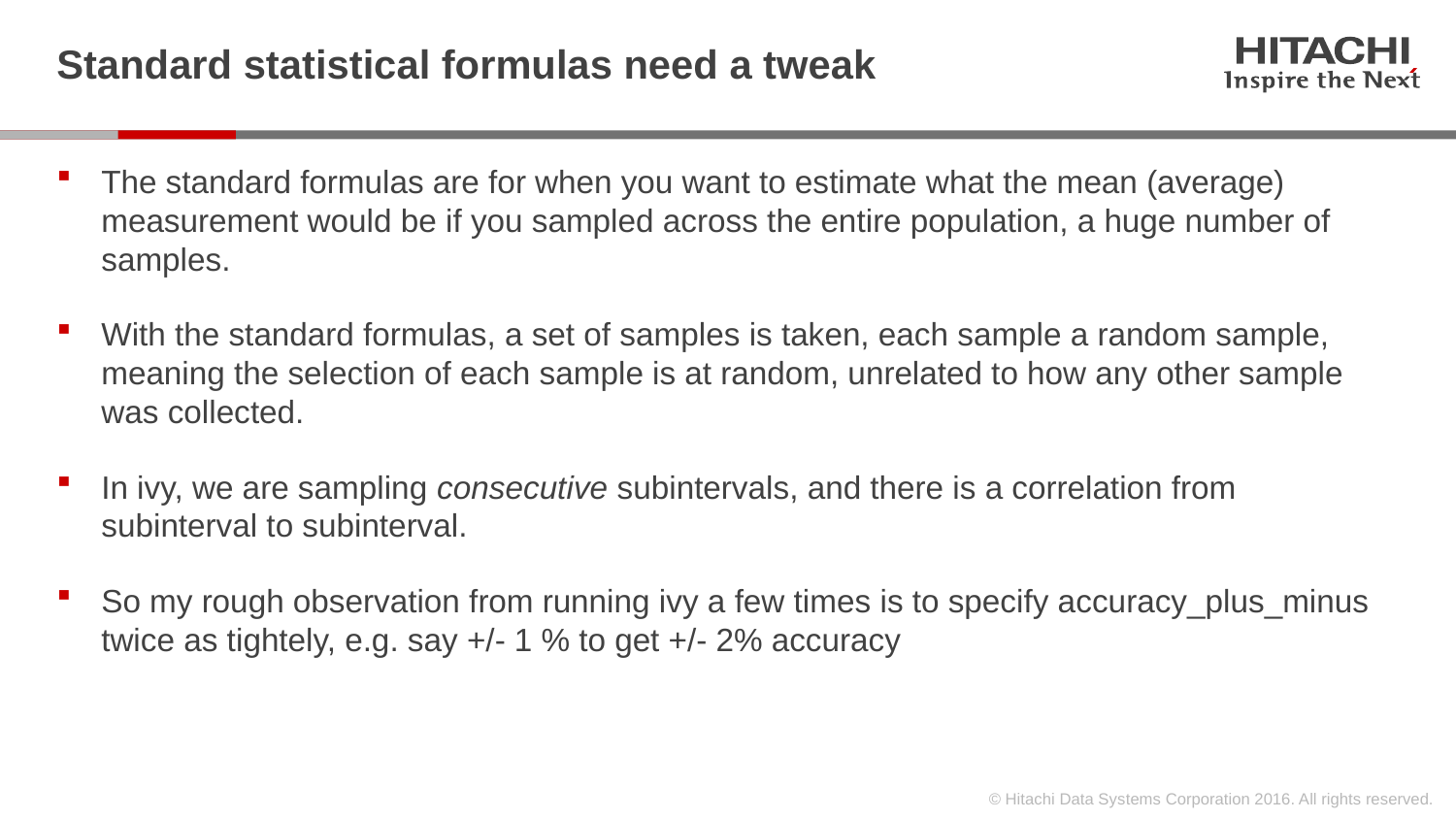

# Standard statistical formulas need a tweak
The standard formulas are for when you want to estimate what the mean (average) measurement would be if you sampled across the entire population, a huge number of samples.
With the standard formulas, a set of samples is taken, each sample a random sample, meaning the selection of each sample is at random, unrelated to how any other sample was collected.
In ivy, we are sampling consecutive subintervals, and there is a correlation from subinterval to subinterval.
So my rough observation from running ivy a few times is to specify accuracy_plus_minus twice as tightely, e.g. say +/- 1 % to get +/- 2% accuracy